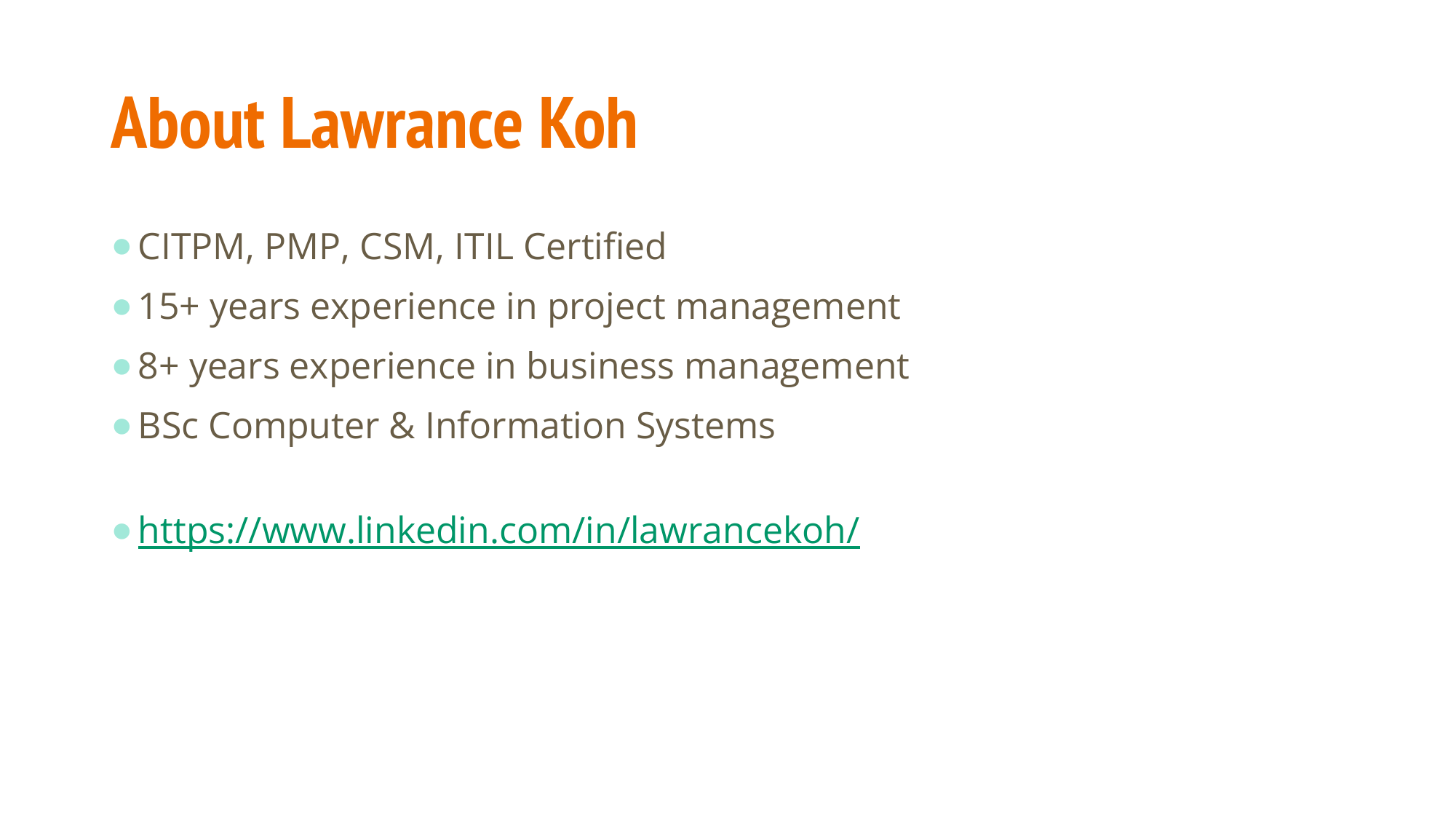

# About Lawrance Koh
CITPM, PMP, CSM, ITIL Certified
15+ years experience in project management
8+ years experience in business management
BSc Computer & Information Systems
https://www.linkedin.com/in/lawrancekoh/